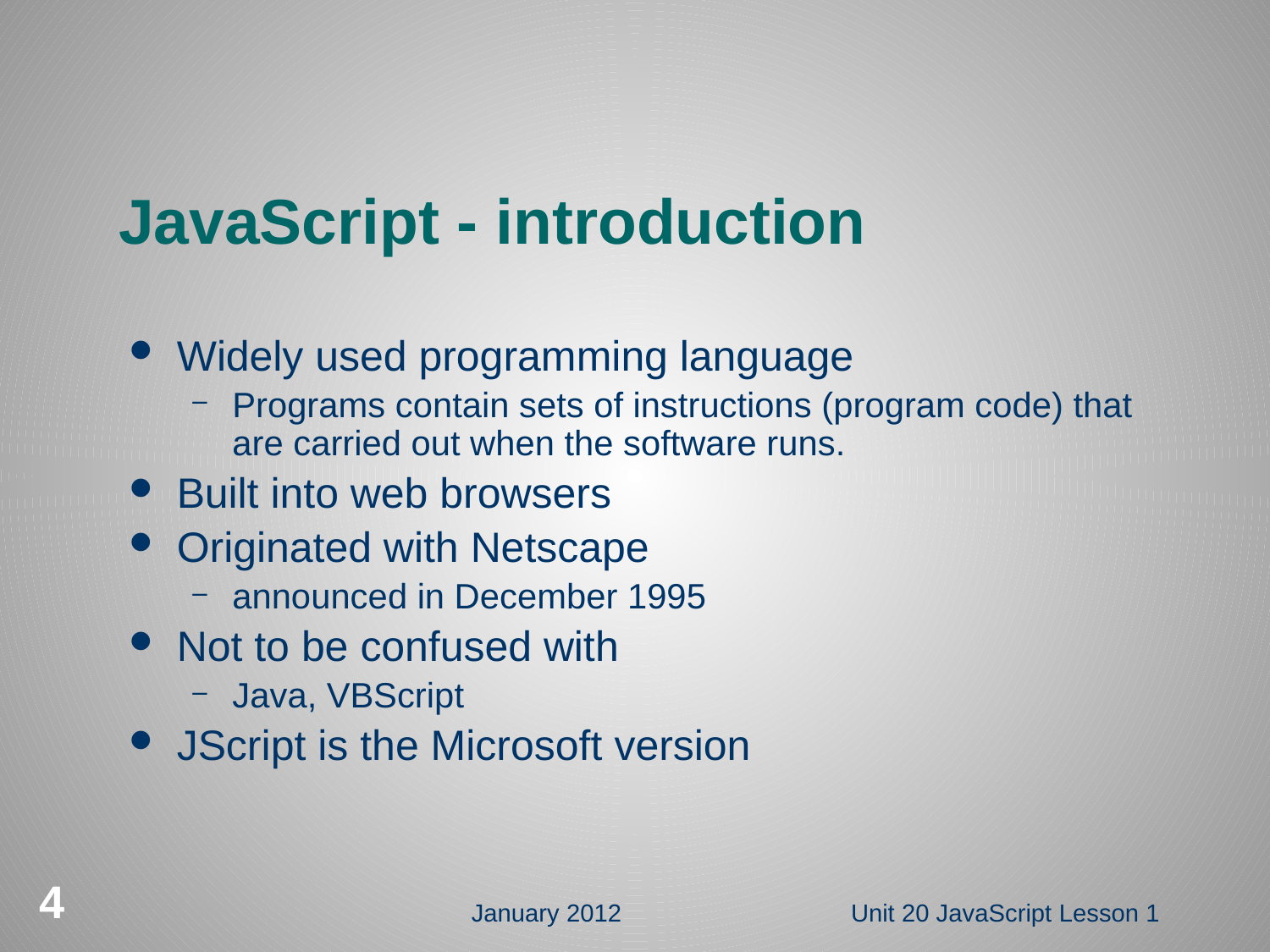

# JavaScript - introduction
Widely used programming language
Programs contain sets of instructions (program code) that are carried out when the software runs.
Built into web browsers
Originated with Netscape
announced in December 1995
Not to be confused with
Java, VBScript
JScript is the Microsoft version

4
January 2012
Unit 20 JavaScript Lesson 1